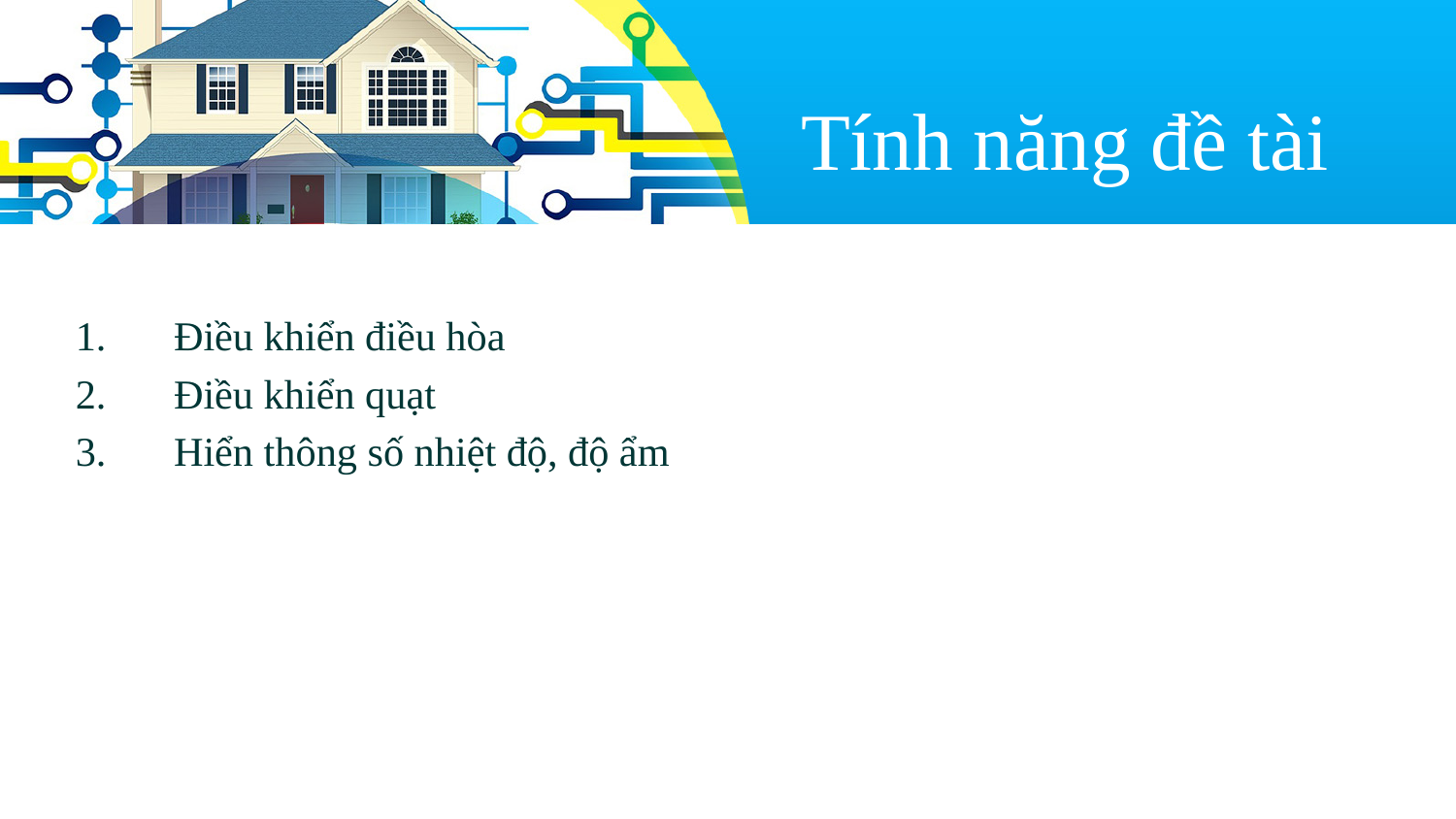

Tính năng đề tài
Điều khiển điều hòa
Điều khiển quạt
Hiển thông số nhiệt độ, độ ẩm

#